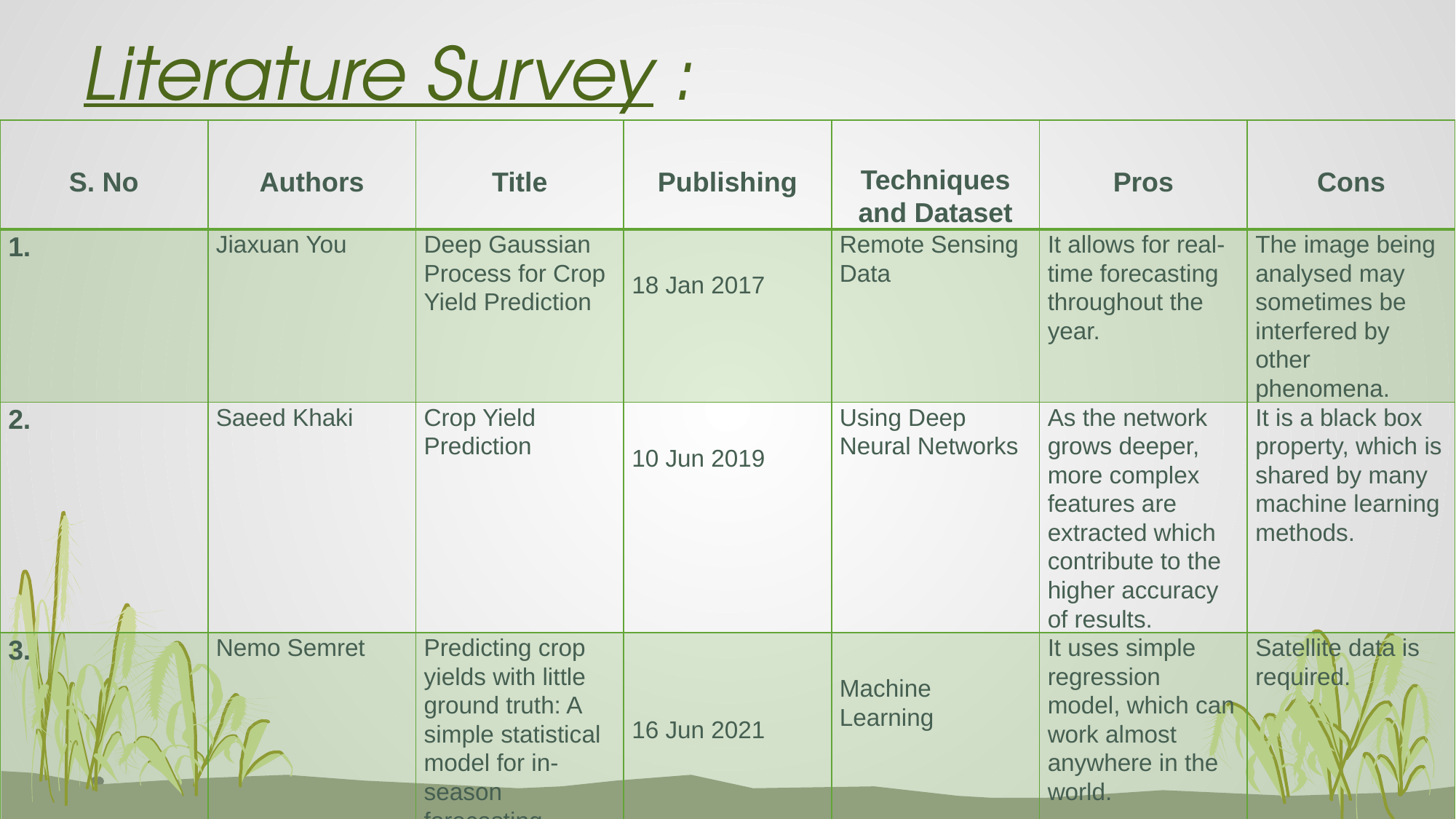

# Literature Survey :
| S. No | Authors | Title | Publishing | Techniques and Dataset | Pros | Cons |
| --- | --- | --- | --- | --- | --- | --- |
| 1. | Jiaxuan You | Deep Gaussian Process for Crop Yield Prediction | 18 Jan 2017 | Remote Sensing Data | It allows for real-time forecasting throughout the year. | The image being analysed may sometimes be interfered by other phenomena. |
| 2. | Saeed Khaki | Crop Yield Prediction | 10 Jun 2019 | Using Deep Neural Networks | As the network grows deeper, more complex features are extracted which contribute to the higher accuracy of results. | It is a black box property, which is shared by many machine learning methods. |
| 3. | Nemo Semret | Predicting crop yields with little ground truth: A simple statistical model for in-season forecasting | 16 Jun 2021 | Machine Learning | It uses simple regression model, which can work almost anywhere in the world. | Satellite data is required. |